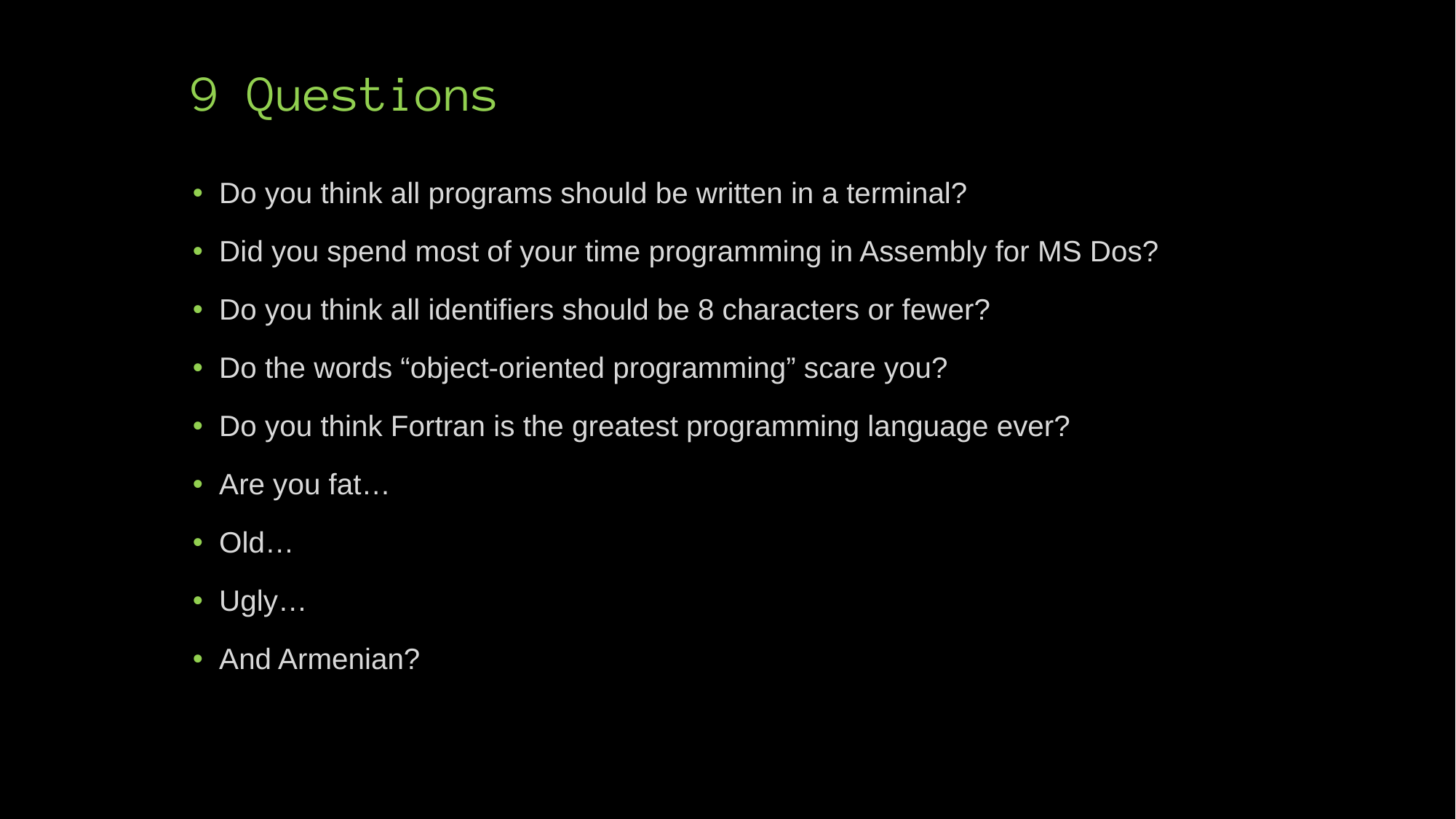

# 9 Questions
Do you think all programs should be written in a terminal?
Did you spend most of your time programming in Assembly for MS Dos?
Do you think all identifiers should be 8 characters or fewer?
Do the words “object-oriented programming” scare you?
Do you think Fortran is the greatest programming language ever?
Are you fat…
Old…
Ugly…
And Armenian?